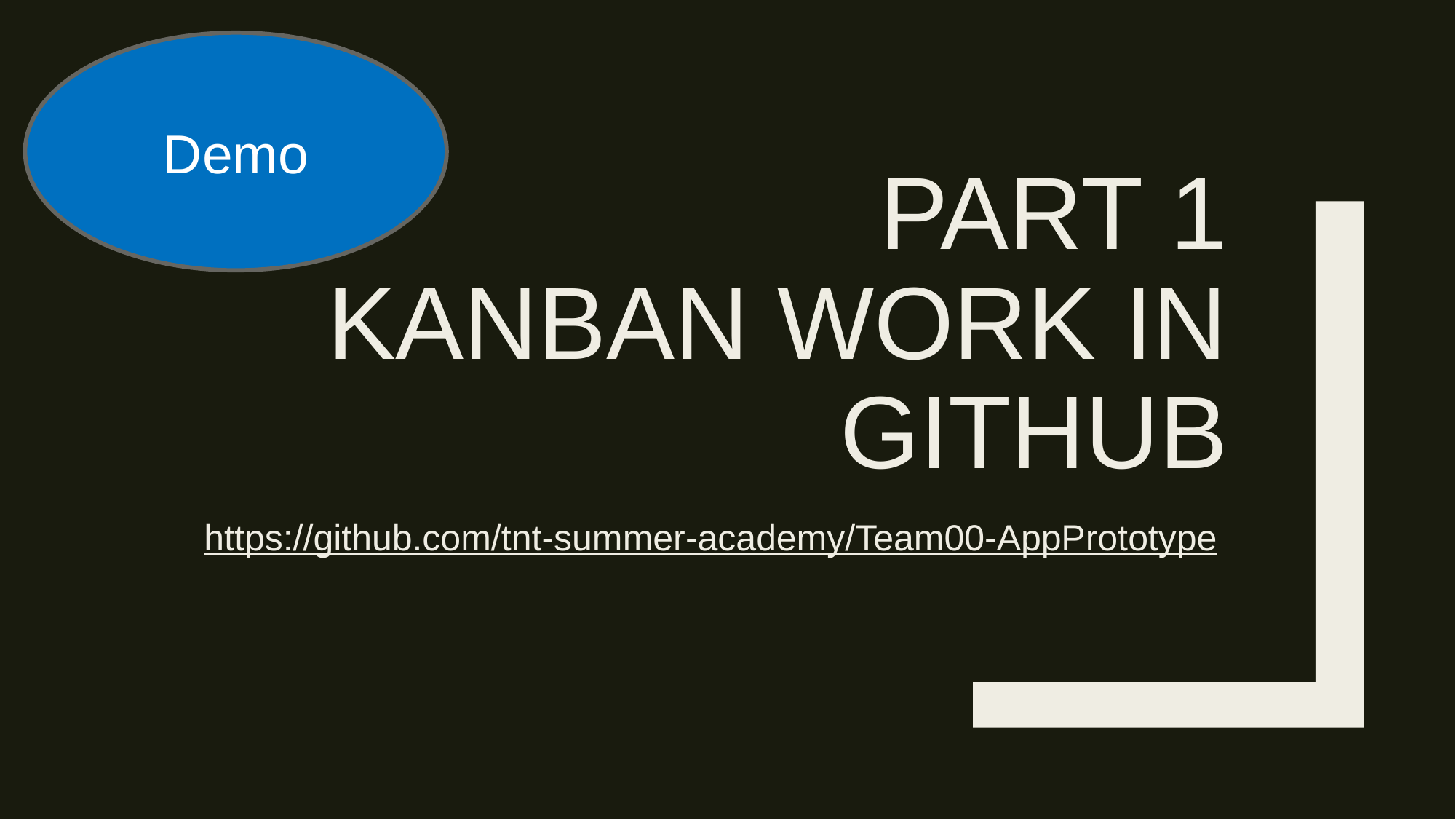

Demo
# PART 1 KANBAN WORK IN GITHUB
https://github.com/tnt-summer-academy/Team00-AppPrototype